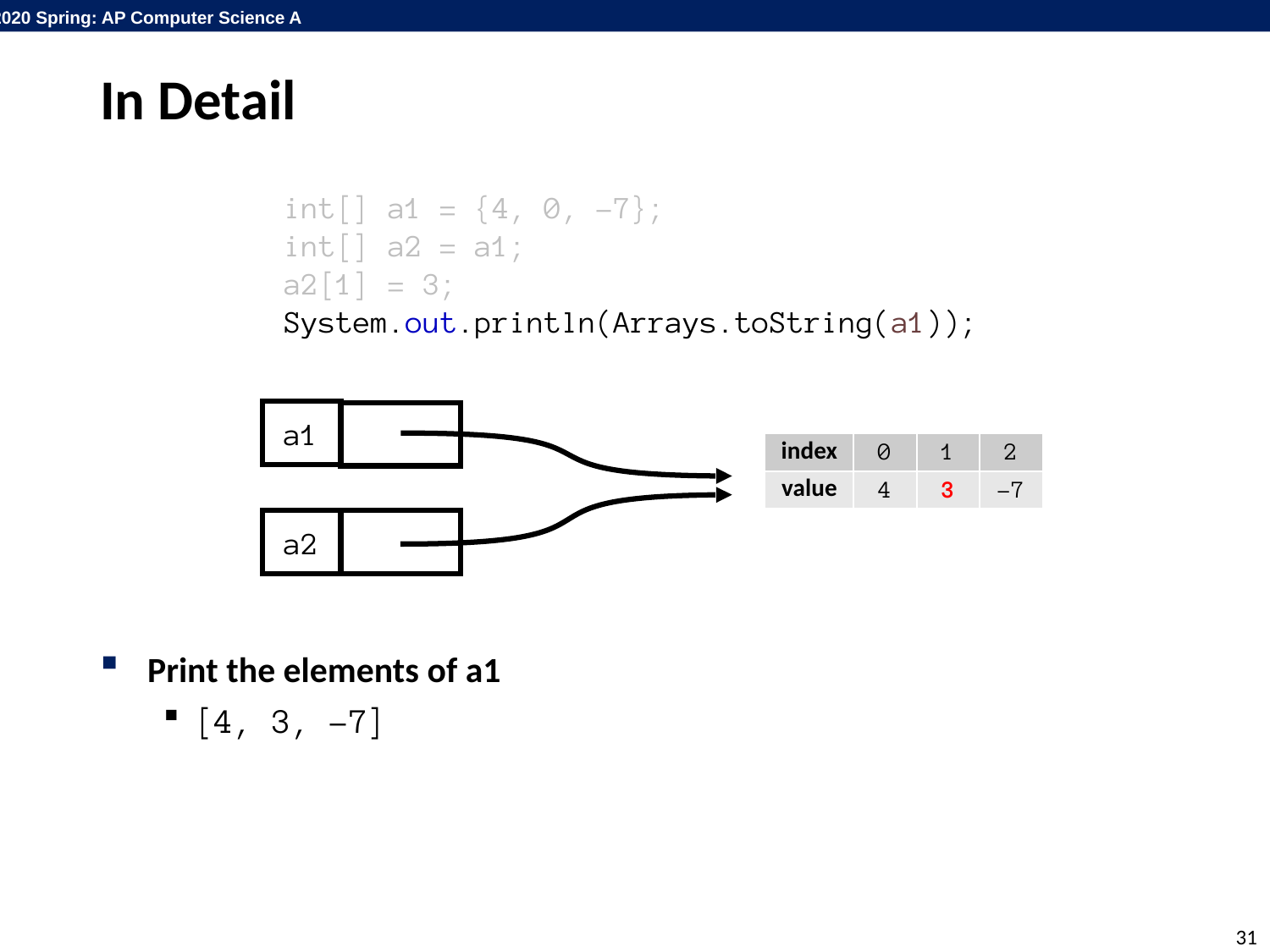

# In Detail

Print the elements of a1
[4, 3, -7]
int[] a1 = {4, 0, -7};
int[] a2 = a1;
a2[1] = 3;
System.out.println(Arrays.toString(a1));
a1

| index | 0 | 1 | 2 |
| --- | --- | --- | --- |
| value | 4 | 3 | -7 |

a2
31